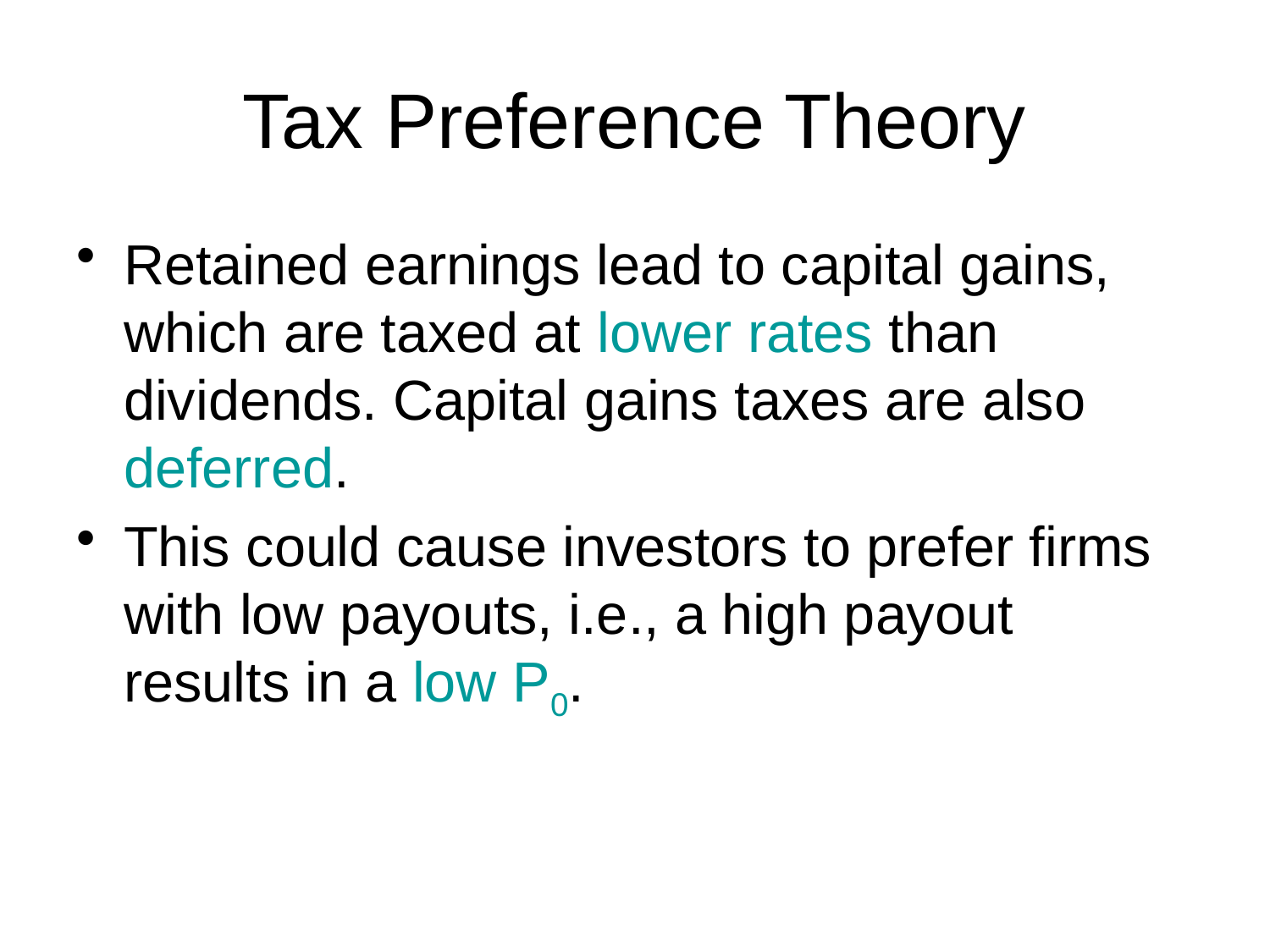

# Tax Preference Theory
Retained earnings lead to capital gains, which are taxed at lower rates than dividends. Capital gains taxes are also deferred.
This could cause investors to prefer firms with low payouts, i.e., a high payout results in a low P0.